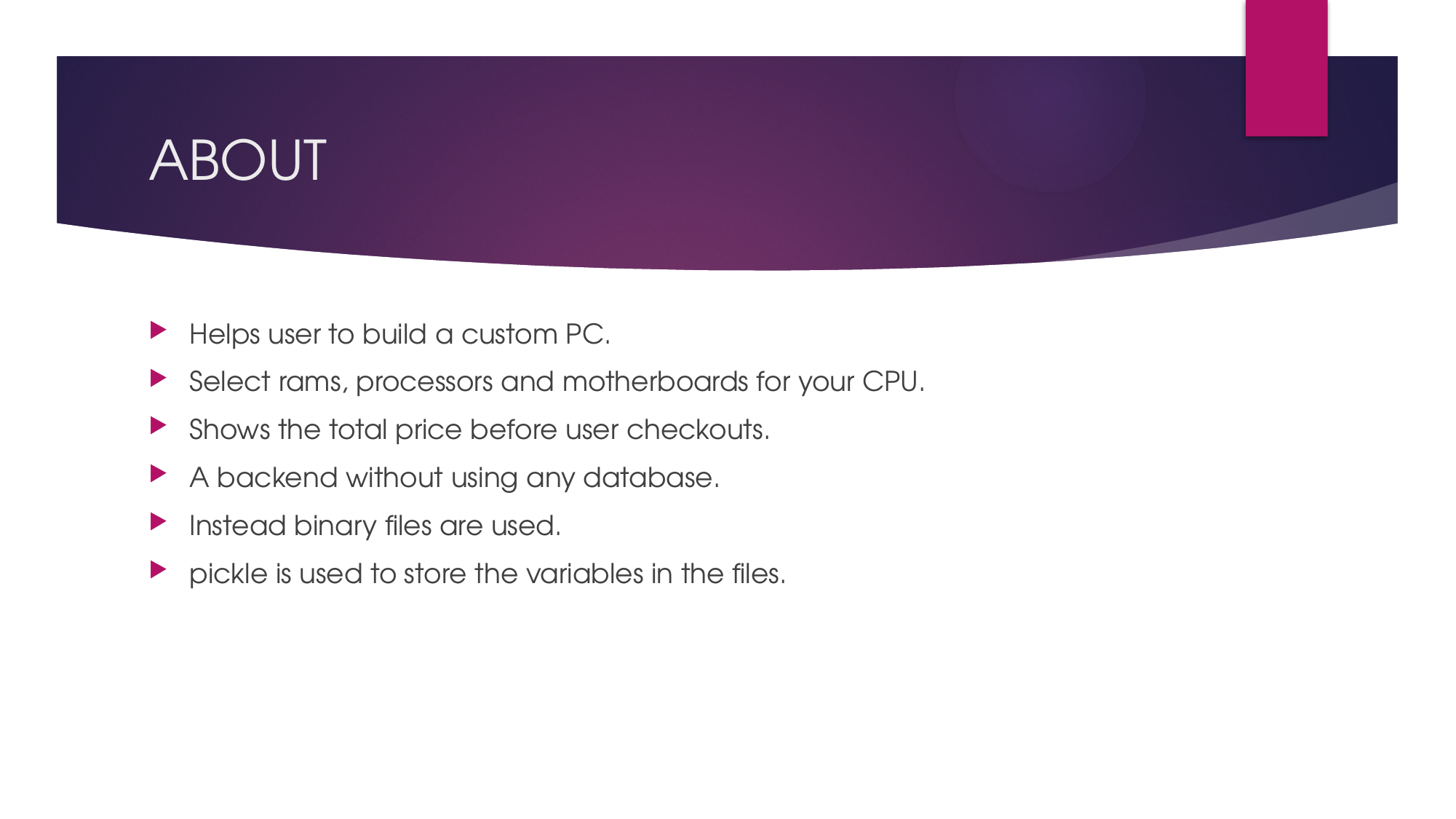

# ABOUT
Helps user to build a custom PC.
Select rams, processors and motherboards for your CPU.
Shows the total price before user checkouts.
A backend without using any database.
Instead binary files are used.
pickle is used to store the variables in the files.